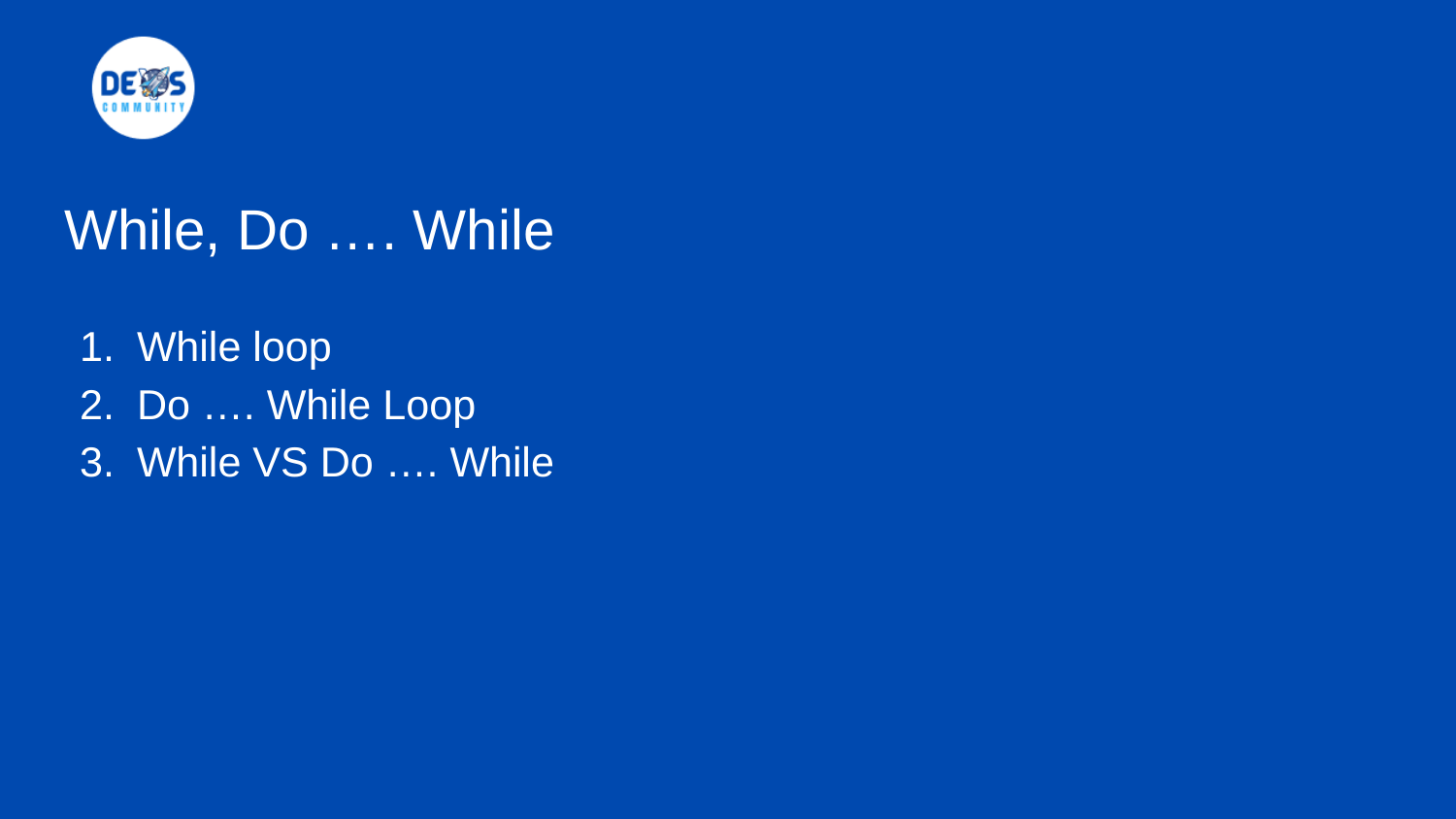

# While, Do …. While

While loop
Do …. While Loop
While VS Do …. While